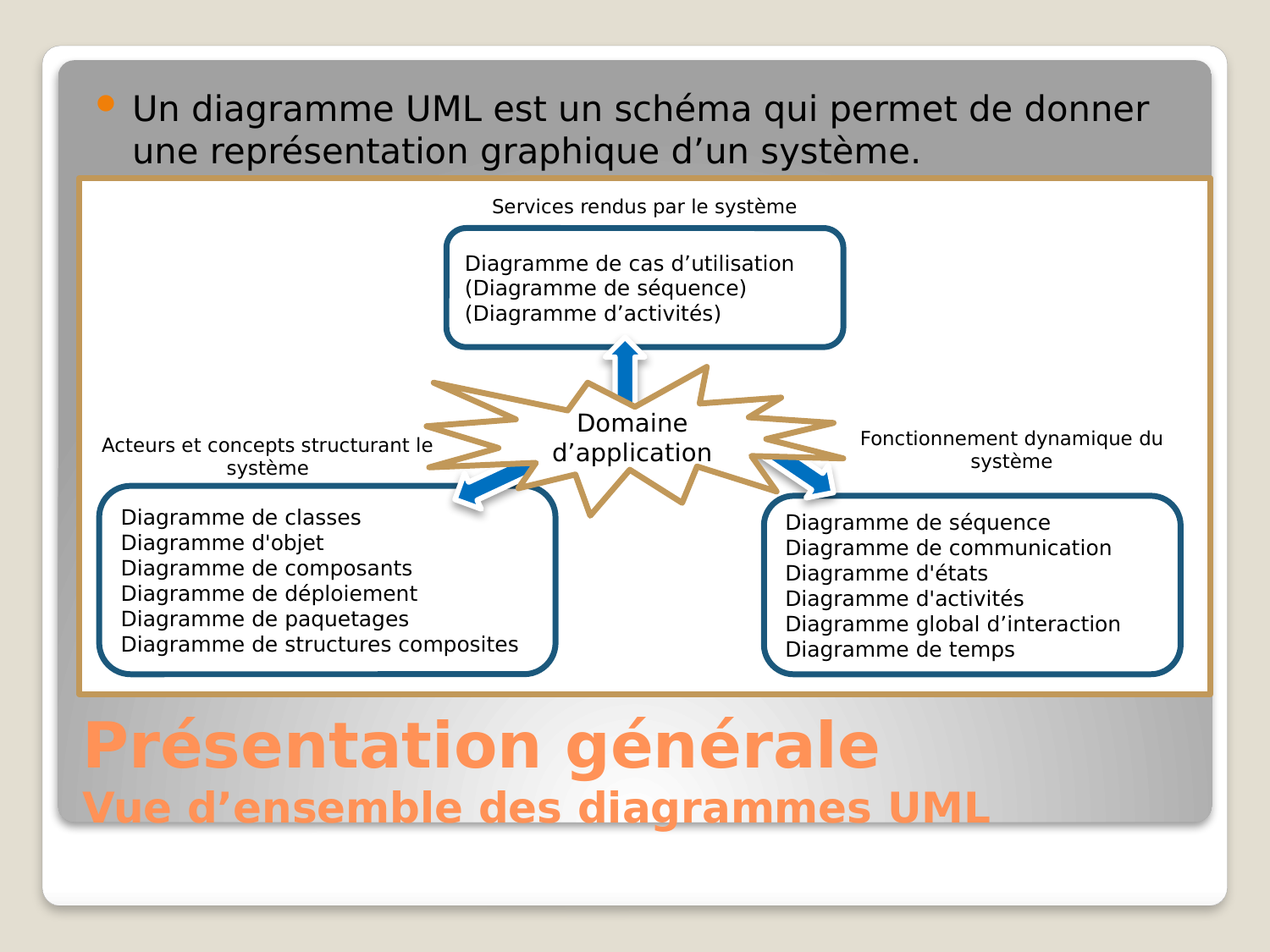

Un diagramme UML est un schéma qui permet de donner une représentation graphique d’un système.

Services rendus par le système
Diagramme de cas d’utilisation
(Diagramme de séquence)
(Diagramme d’activités)
Domaine d’application

Fonctionnement dynamique du système
Acteurs et concepts structurant le système

Diagramme de classes
Diagramme d'objet
Diagramme de composants
Diagramme de déploiement
Diagramme de paquetages
Diagramme de structures composites
Diagramme de séquence
Diagramme de communication
Diagramme d'états
Diagramme d'activités
Diagramme global d’interaction
Diagramme de temps
# Présentation générale Vue d’ensemble des diagrammes UML